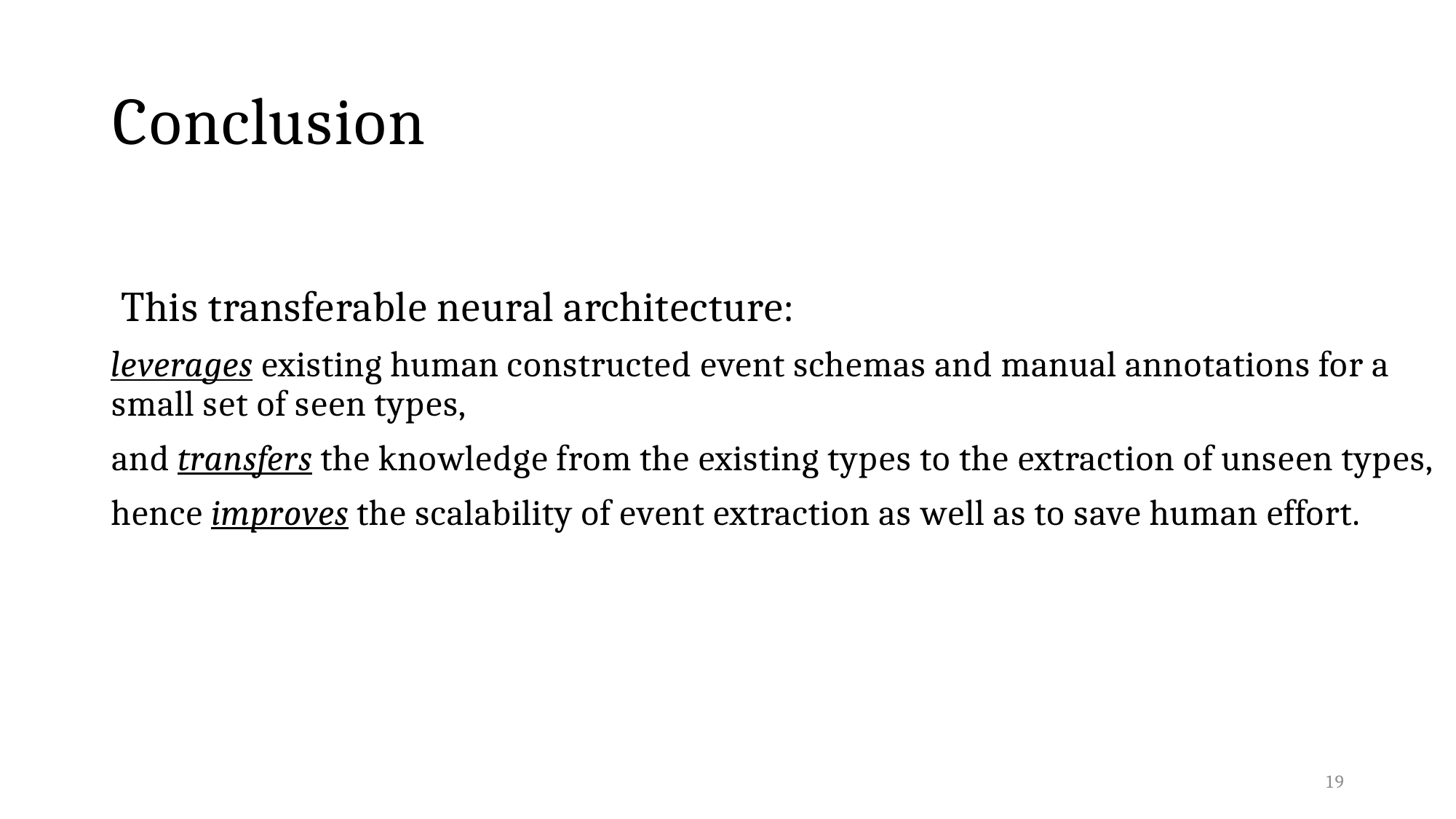

# Conclusion

 This transferable neural architecture:
leverages existing human constructed event schemas and manual annotations for a small set of seen types,
and transfers the knowledge from the existing types to the extraction of unseen types,
hence improves the scalability of event extraction as well as to save human effort.
19